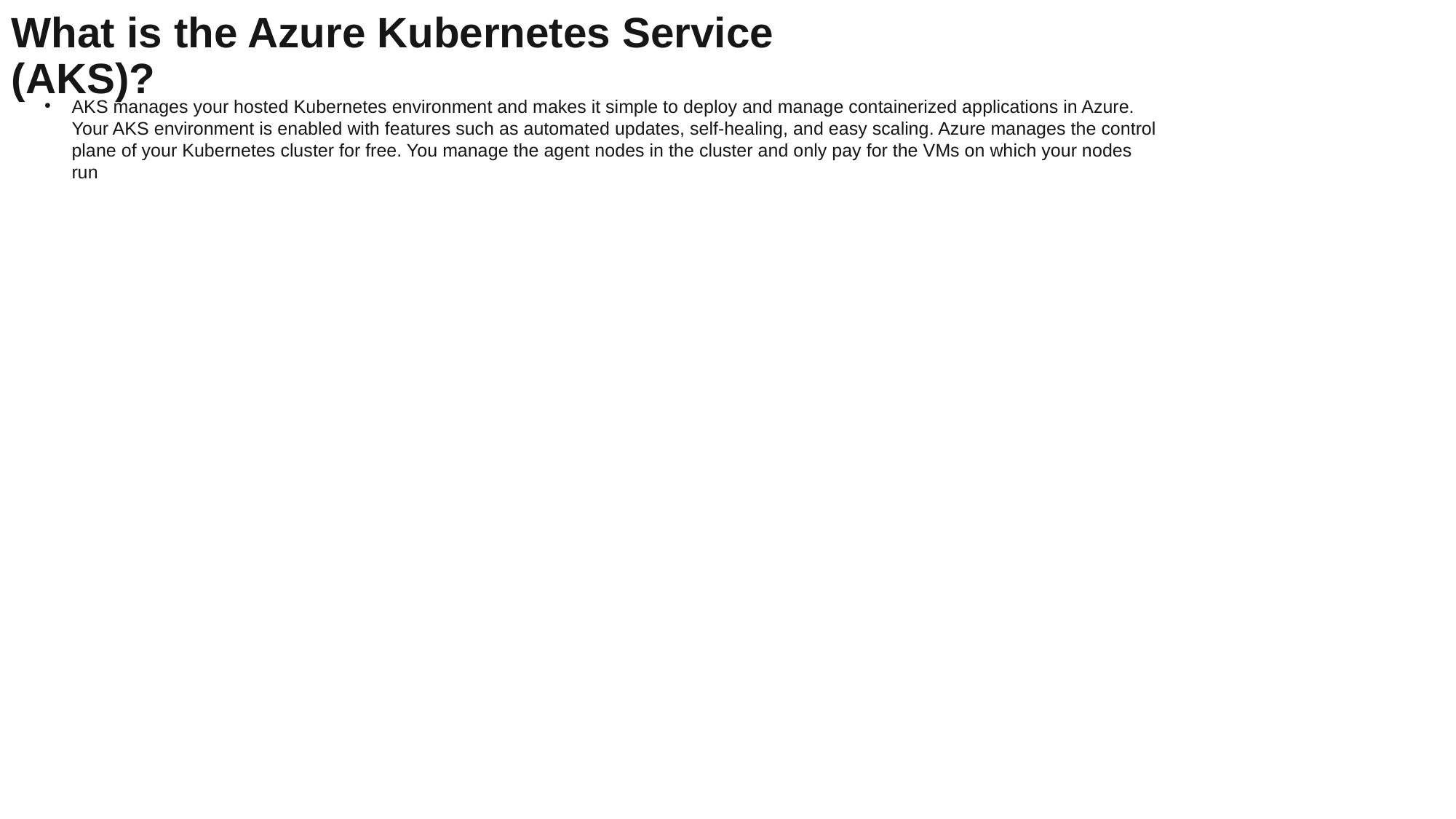

# What is the Azure Kubernetes Service (AKS)?

AKS manages your hosted Kubernetes environment and makes it simple to deploy and manage containerized applications in Azure. Your AKS environment is enabled with features such as automated updates, self-healing, and easy scaling. Azure manages the control plane of your Kubernetes cluster for free. You manage the agent nodes in the cluster and only pay for the VMs on which your nodes run